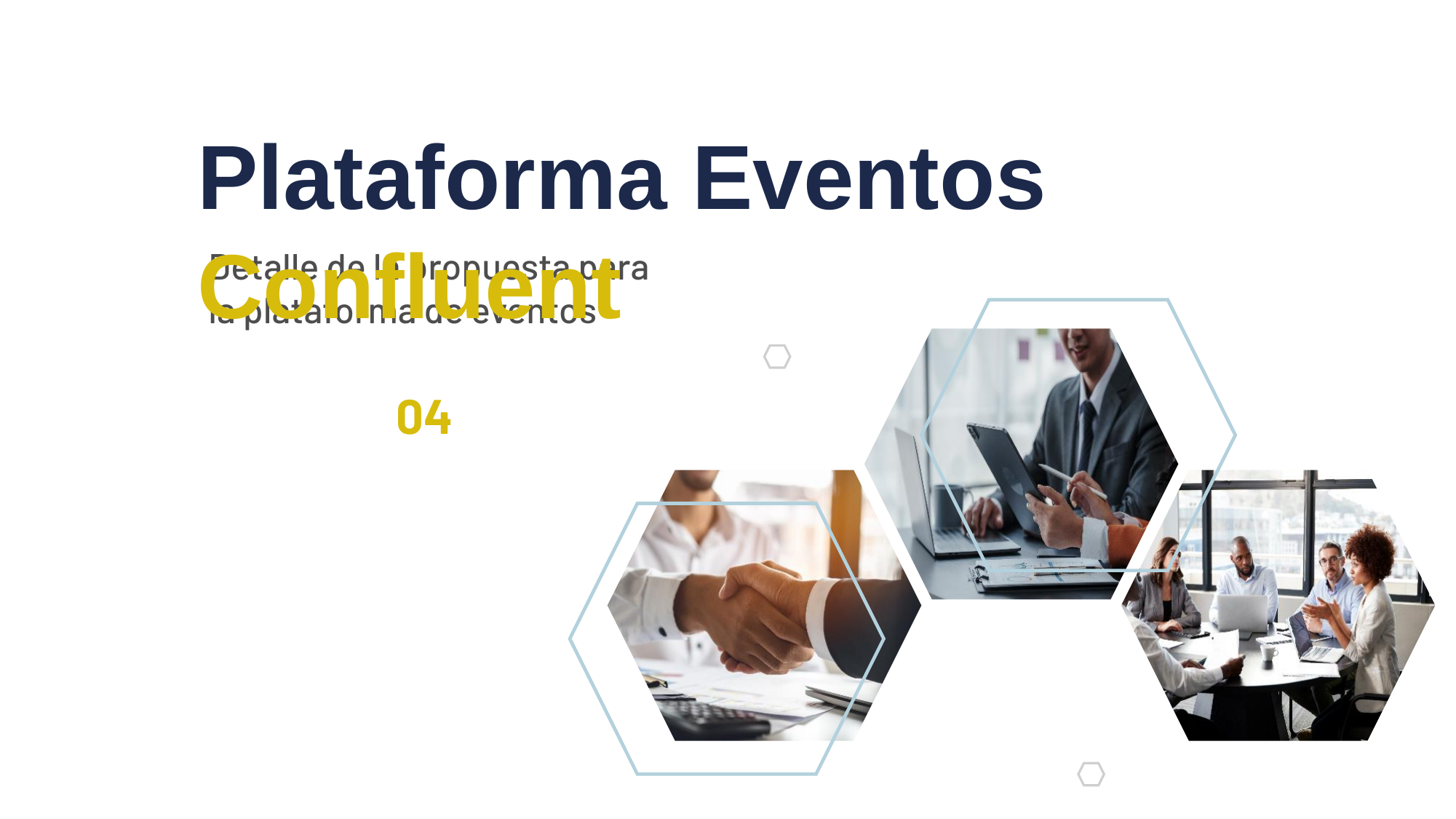

Plataforma Eventos Confluent
Detalle de la propuesta para la plataforma de eventos

04